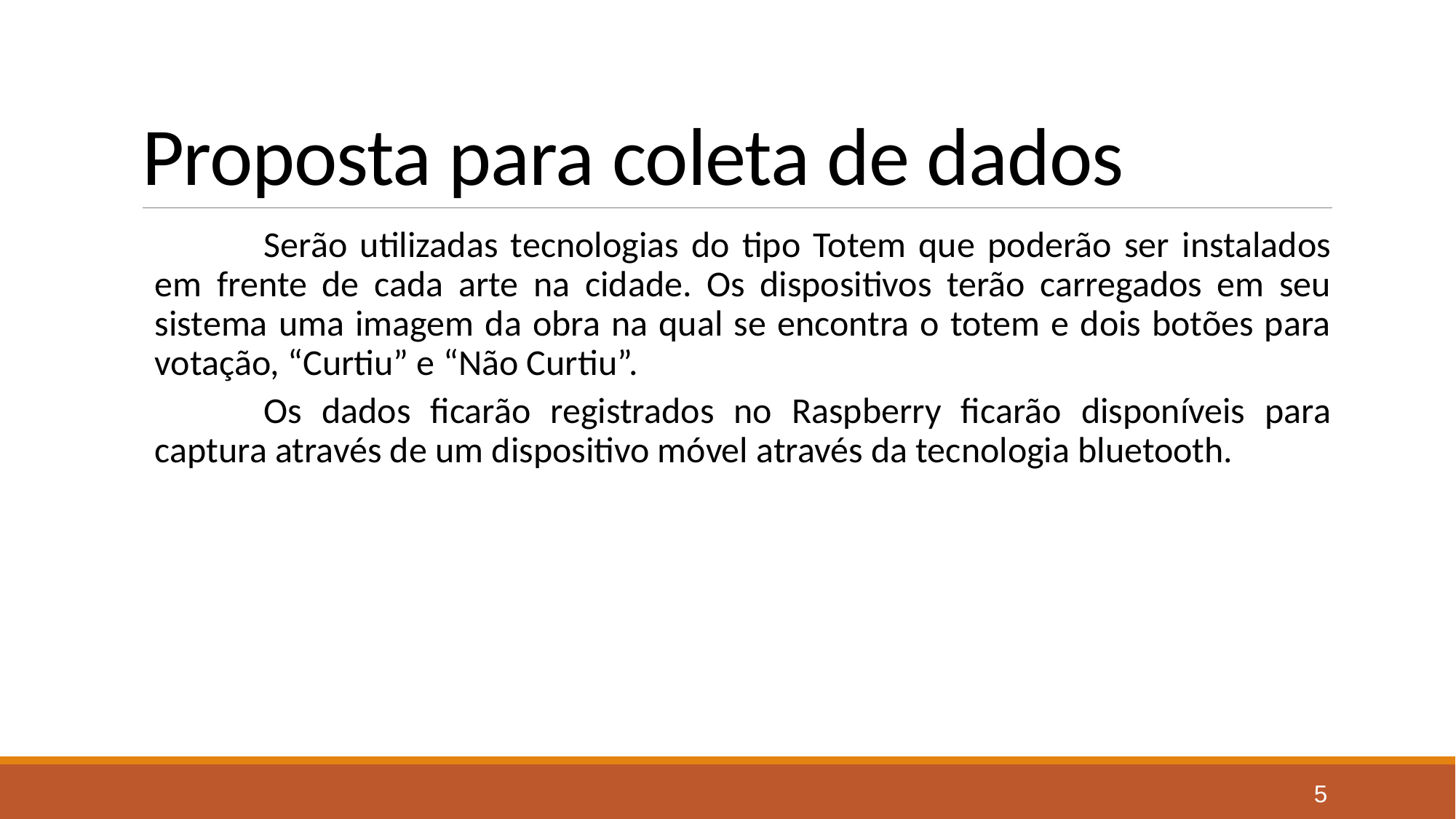

# Proposta para coleta de dados
	Serão utilizadas tecnologias do tipo Totem que poderão ser instalados em frente de cada arte na cidade. Os dispositivos terão carregados em seu sistema uma imagem da obra na qual se encontra o totem e dois botões para votação, “Curtiu” e “Não Curtiu”.
	Os dados ficarão registrados no Raspberry ficarão disponíveis para captura através de um dispositivo móvel através da tecnologia bluetooth.
5